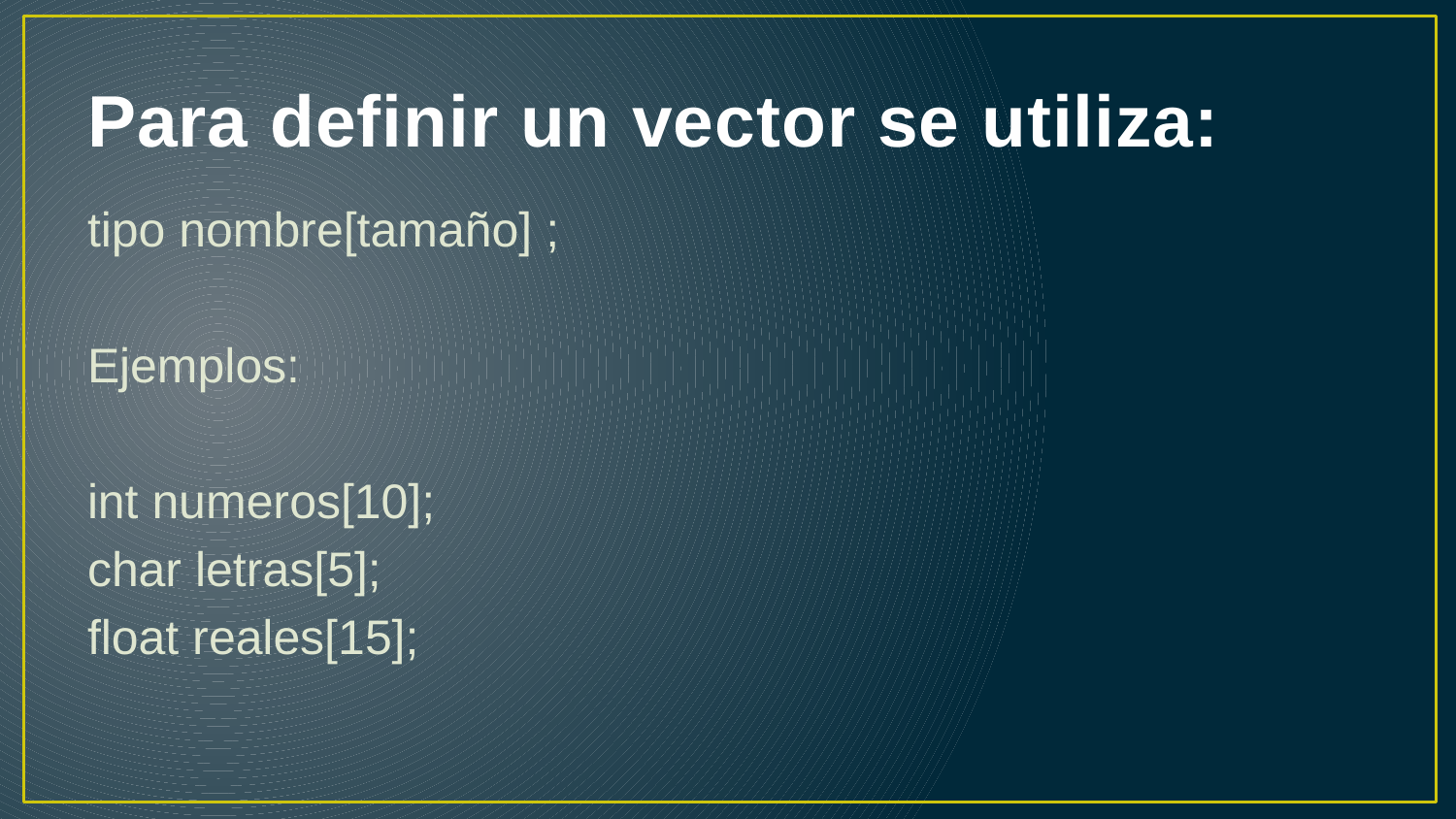

# Para definir un vector se utiliza:
tipo nombre[tamaño] ;

Ejemplos:

int numeros[10];
char letras[5];
float reales[15];